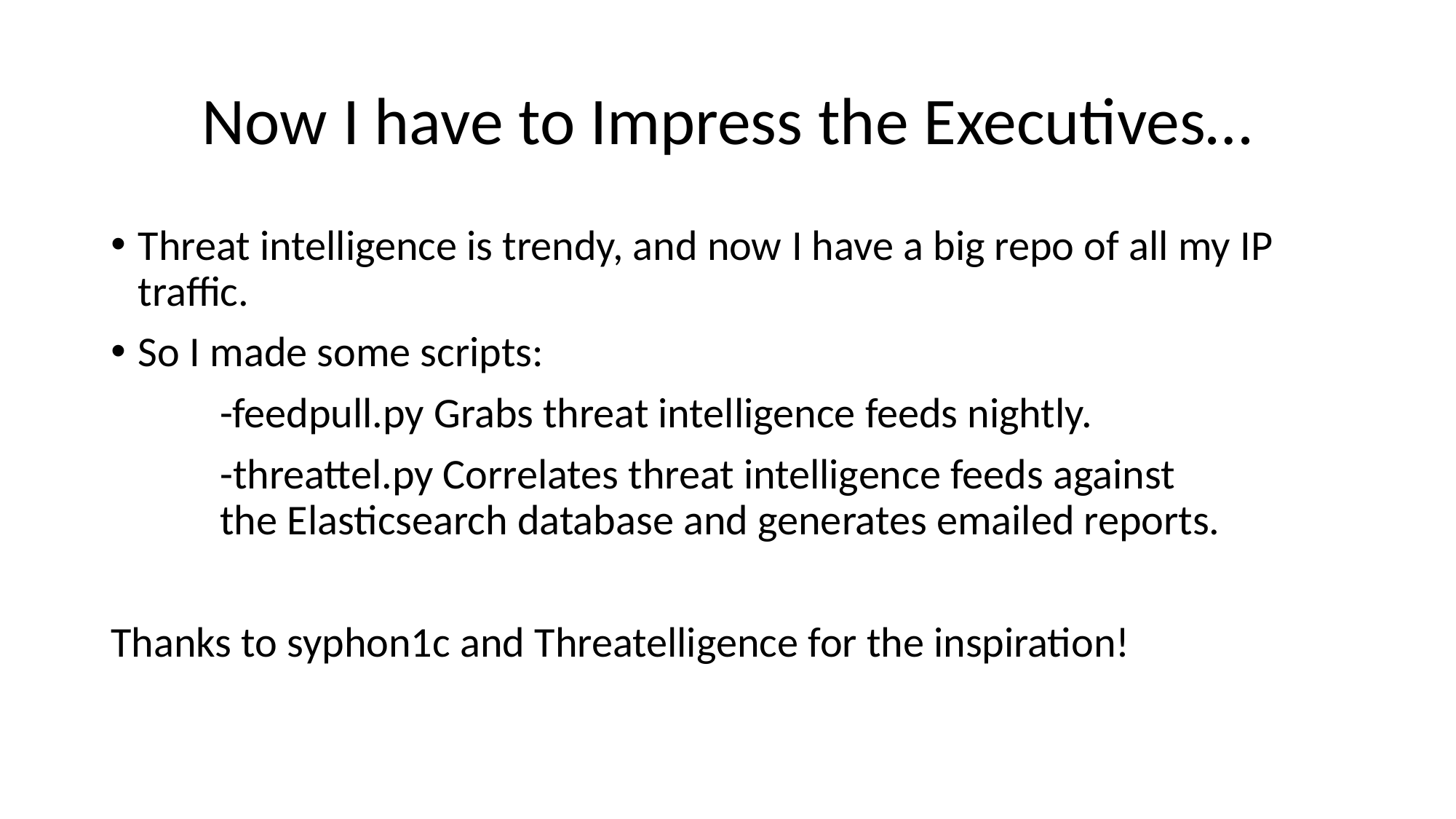

# Now I have to Impress the Executives…
Threat intelligence is trendy, and now I have a big repo of all my IP traffic.
So I made some scripts:
	-feedpull.py Grabs threat intelligence feeds nightly.
	-threattel.py Correlates threat intelligence feeds against 			the Elasticsearch database and generates emailed reports.

Thanks to syphon1c and Threatelligence for the inspiration!